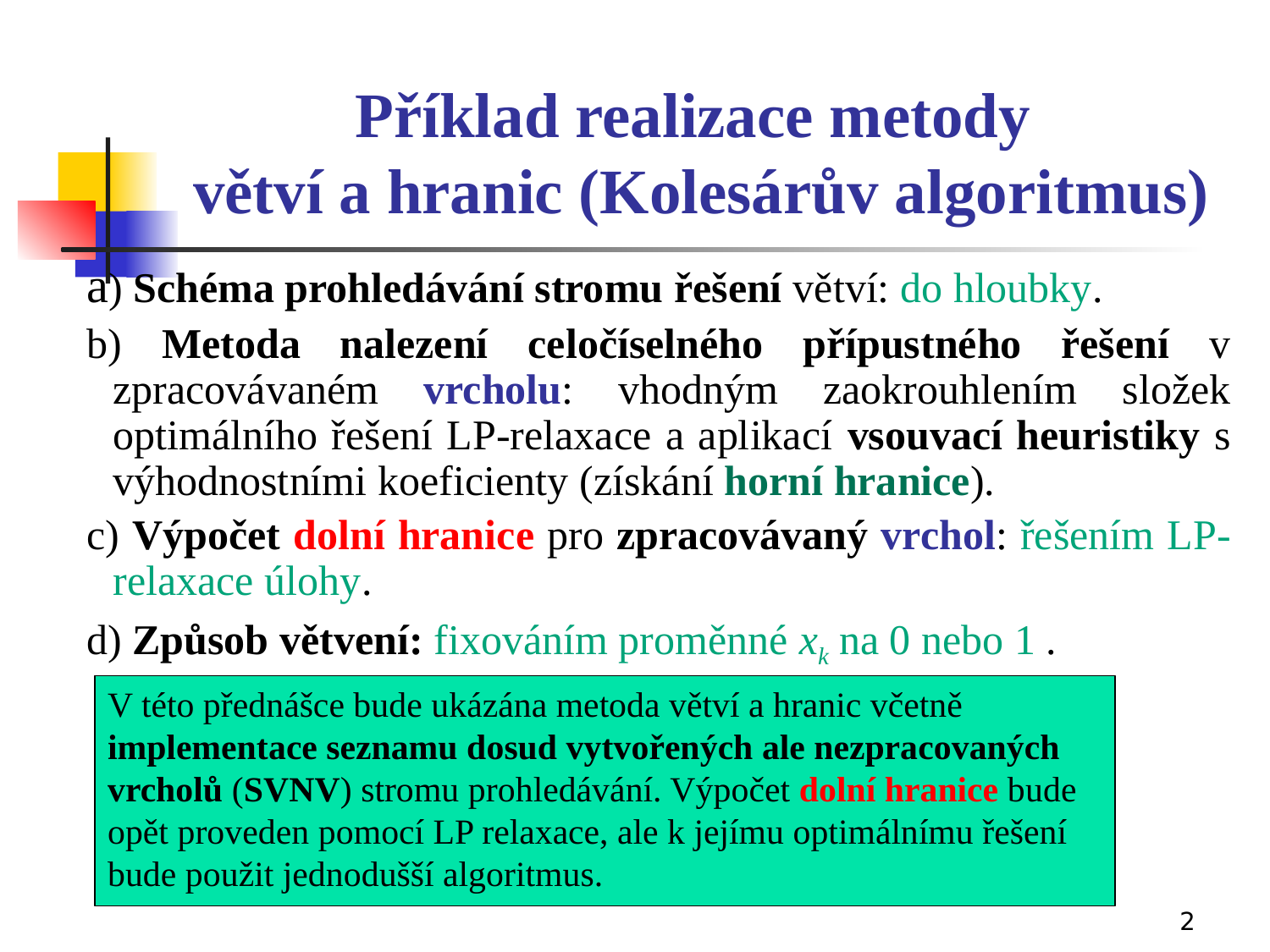

# Příklad realizace metody větví a hranic (Kolesárův algoritmus)
a) Schéma prohledávání stromu řešení větví: do hloubky.
b) Metoda nalezení celočíselného přípustného řešení v zpracovávaném vrcholu: vhodným zaokrouhlením složek optimálního řešení LP-relaxace a aplikací vsouvací heuristiky s výhodnostními koeficienty (získání horní hranice).
c) Výpočet dolní hranice pro zpracovávaný vrchol: řešením LP-relaxace úlohy.
d) Způsob větvení: fixováním proměnné xk na 0 nebo 1 .
V této přednášce bude ukázána metoda větví a hranic včetně
implementace seznamu dosud vytvořených ale nezpracovaných
vrcholů (SVNV) stromu prohledávání. Výpočet dolní hranice bude
opět proveden pomocí LP relaxace, ale k jejímu optimálnímu řešení
bude použit jednodušší algoritmus.
2